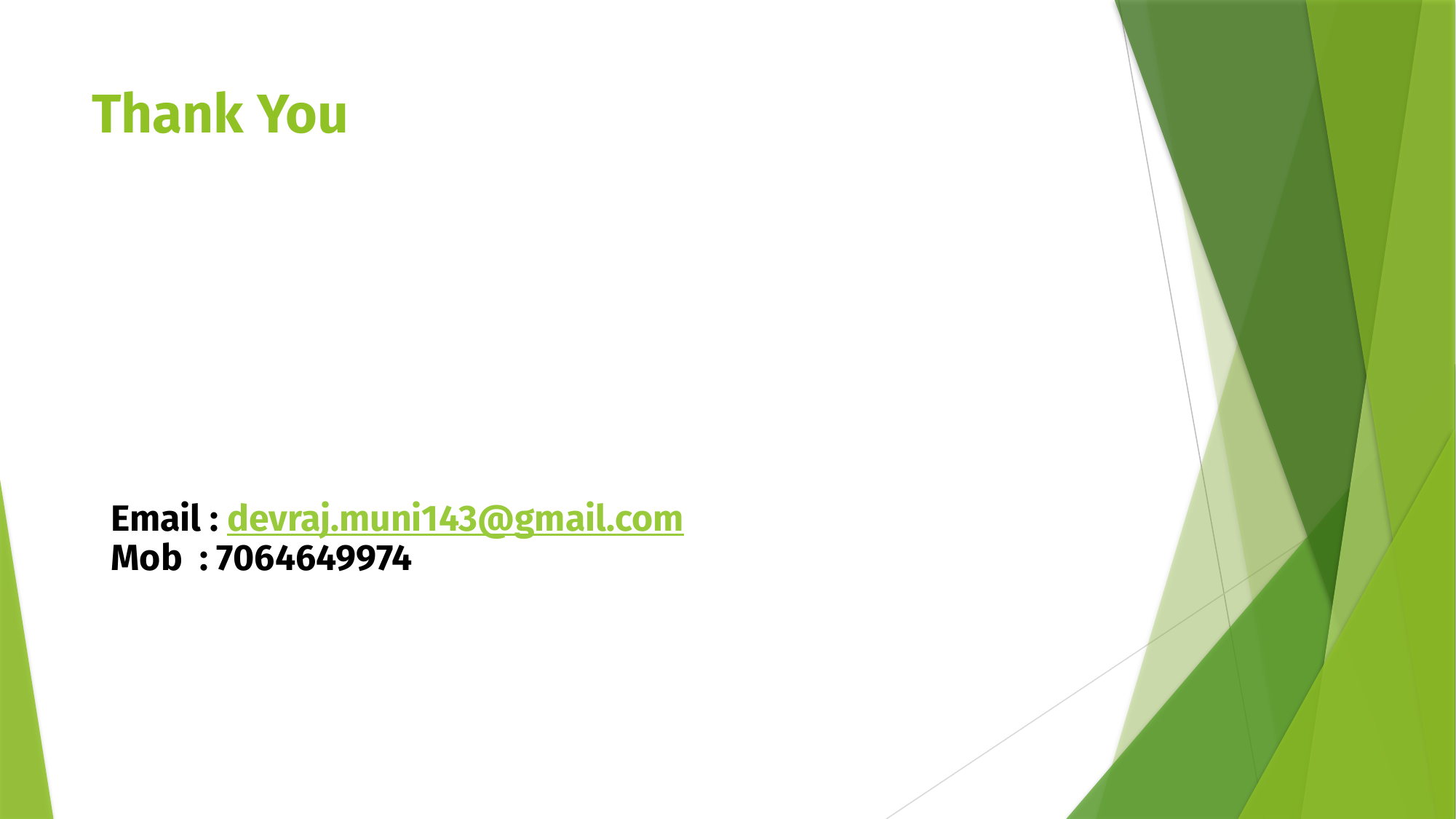

# Thank You
Email : devraj.muni143@gmail.com
Mob  : 7064649974